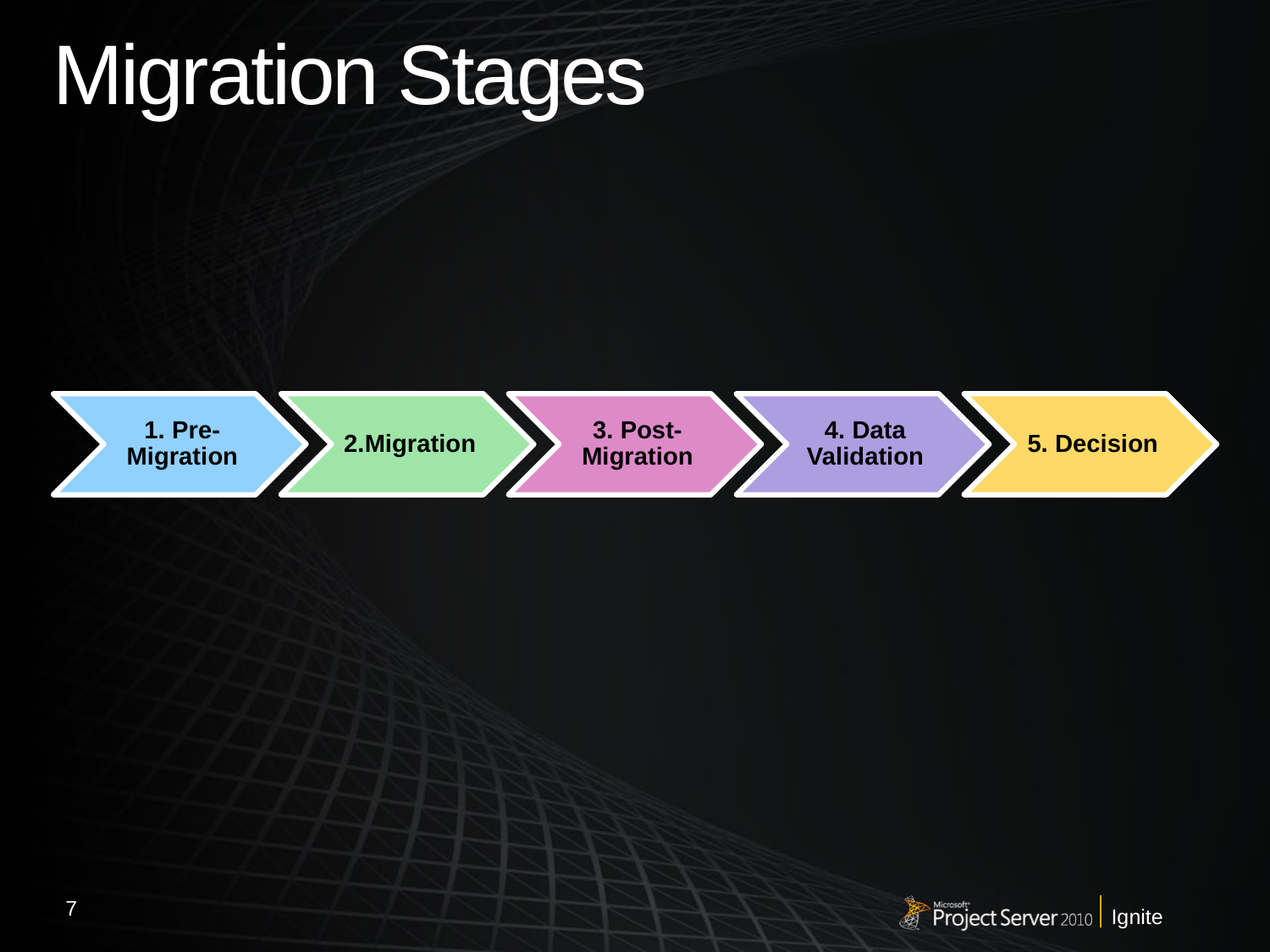

# Migration Stages
1. Pre-Migration
2.Migration
3. Post-Migration
4. Data Validation
5. Decision
7